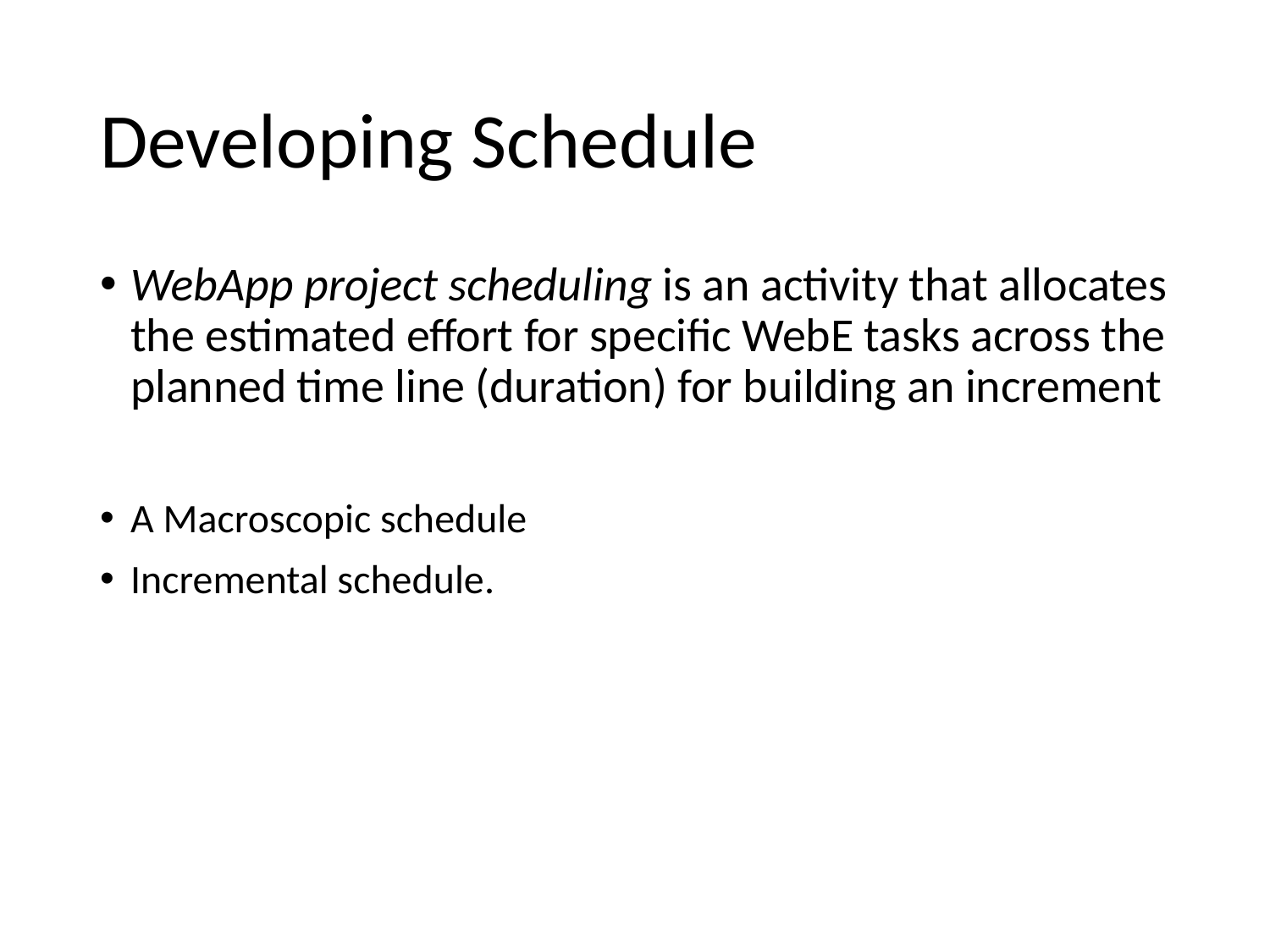

# Developing Schedule
WebApp project scheduling is an activity that allocates the estimated effort for specific WebE tasks across the planned time line (duration) for building an increment

A Macroscopic schedule
Incremental schedule.